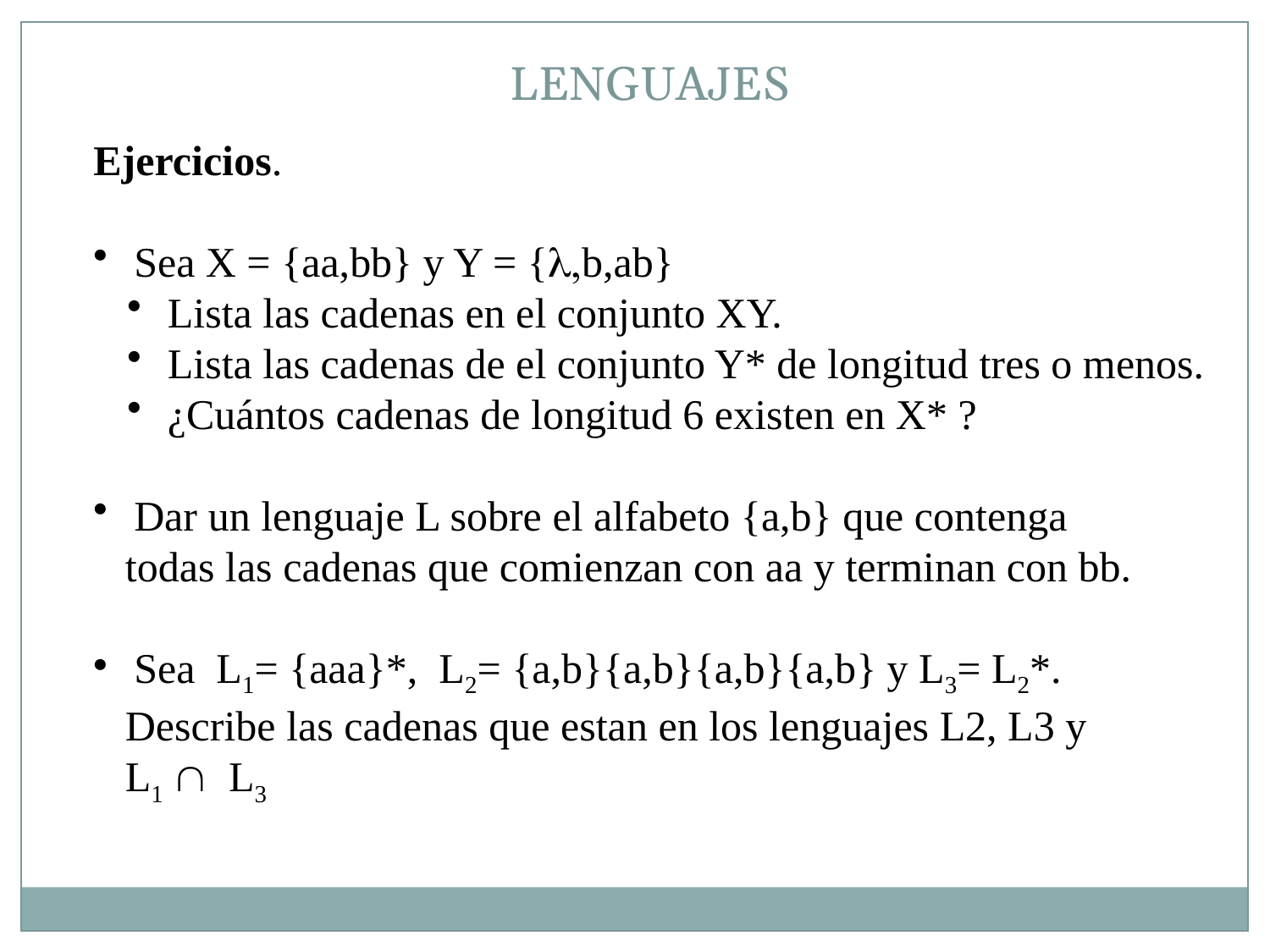

LENGUAJES
Ejercicios.

 Sea X = {aa,bb} y Y = {λ,b,ab}
 Lista las cadenas en el conjunto XY.
 Lista las cadenas de el conjunto Y* de longitud tres o menos.
 ¿Cuántos cadenas de longitud 6 existen en X* ?

 Dar un lenguaje L sobre el alfabeto {a,b} que contenga
   todas las cadenas que comienzan con aa y terminan con bb.

 Sea  L1= {aaa}*,  L2= {a,b}{a,b}{a,b}{a,b} y L3= L2*.
   Describe las cadenas que estan en los lenguajes L2, L3 y
   L1 ∩ L3